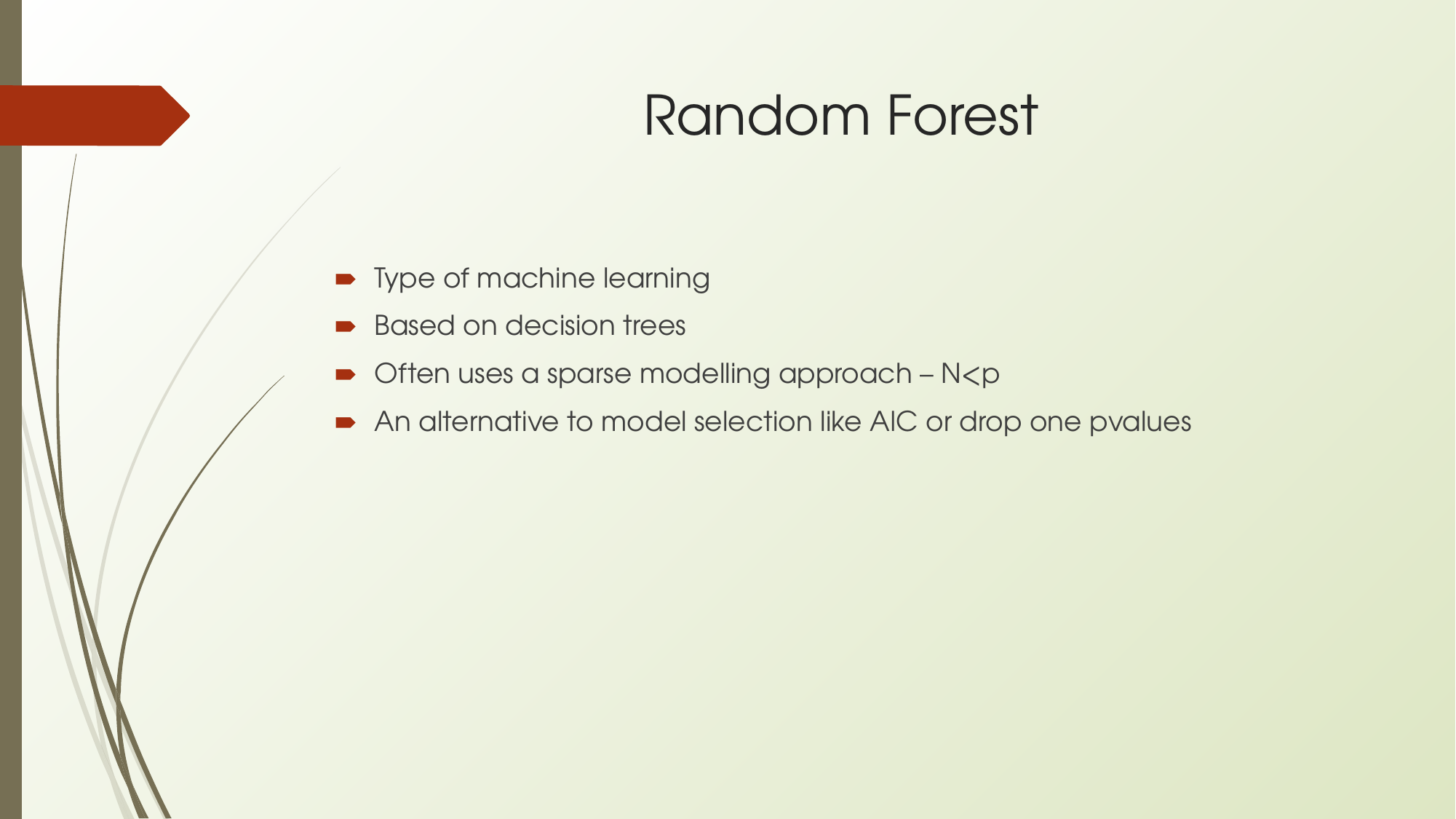

# Random Forest
Type of machine learning
Based on decision trees
Often uses a sparse modelling approach – N<p
An alternative to model selection like AIC or drop one pvalues